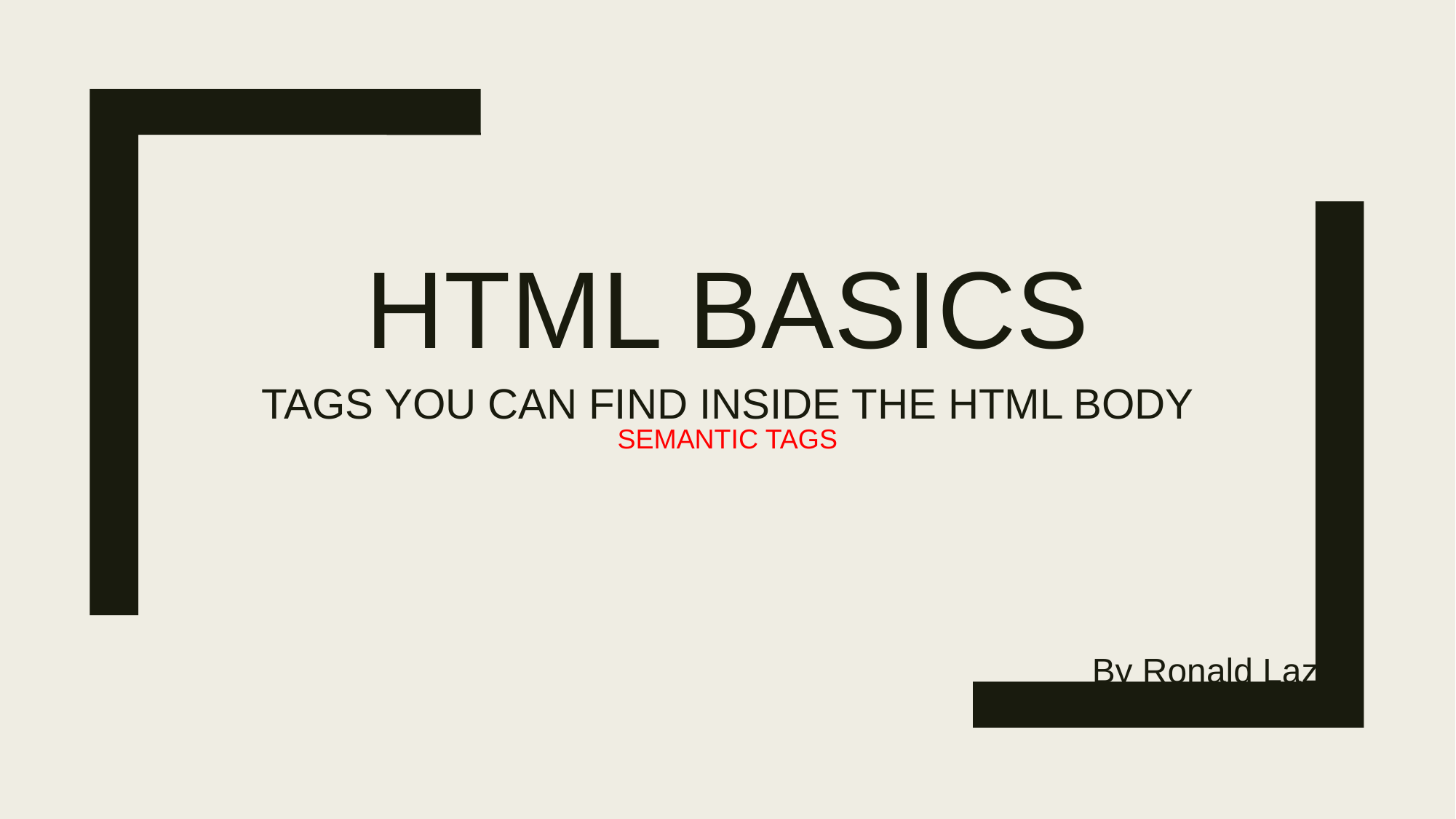

# HTML BASICS
Tags you can find inside the html body
Semantic tags
By Ronald Laz